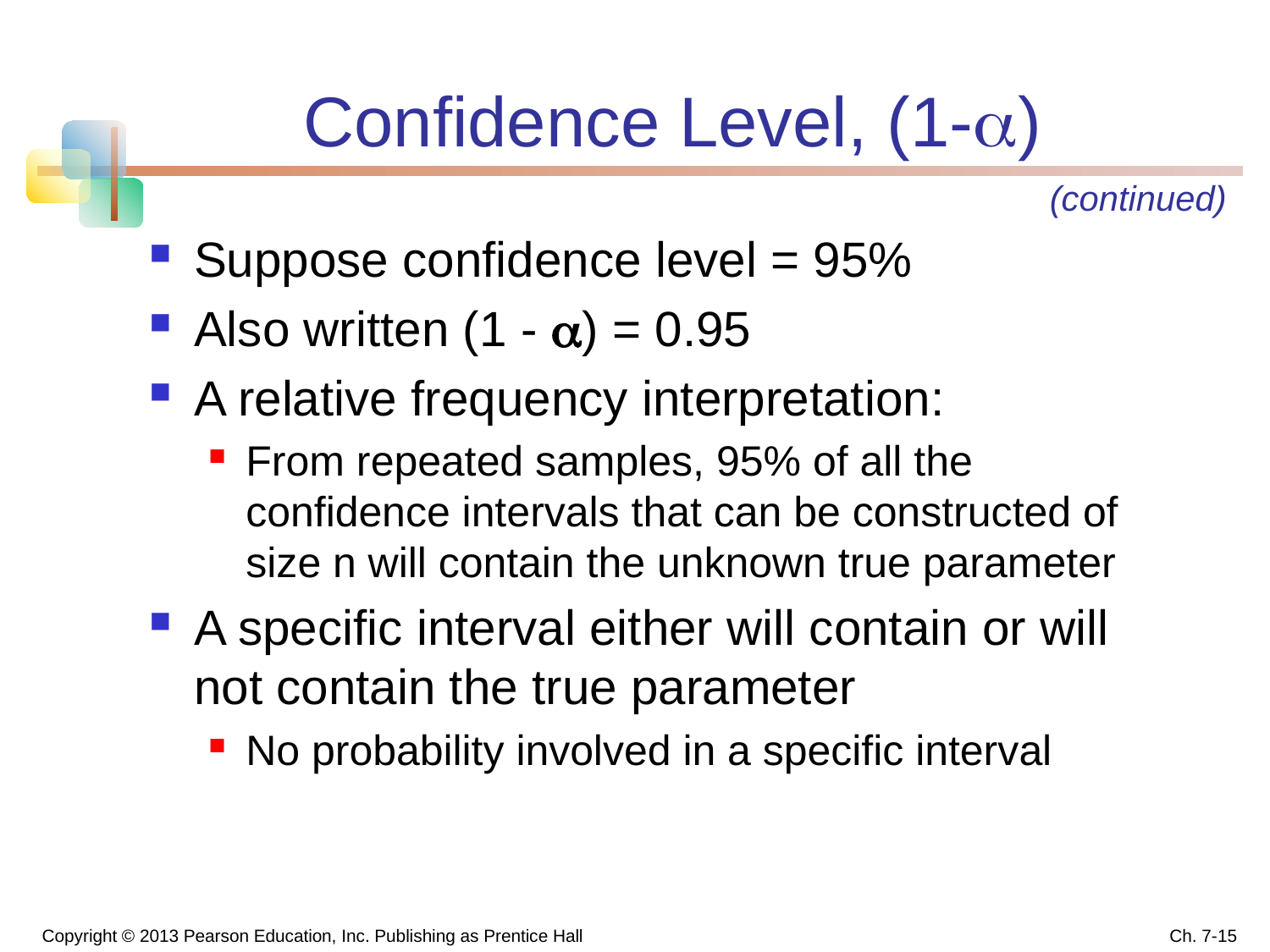

# Confidence Level, (1-α)
(continued)
Suppose confidence level = 95%
Also written (1 - α) = 0.95
A relative frequency interpretation:
From repeated samples, 95% of all the confidence intervals that can be constructed of size n will contain the unknown true parameter
A specific interval either will contain or will not contain the true parameter
No probability involved in a specific interval
Copyright © 2013 Pearson Education, Inc. Publishing as Prentice Hall
Ch. 7-15